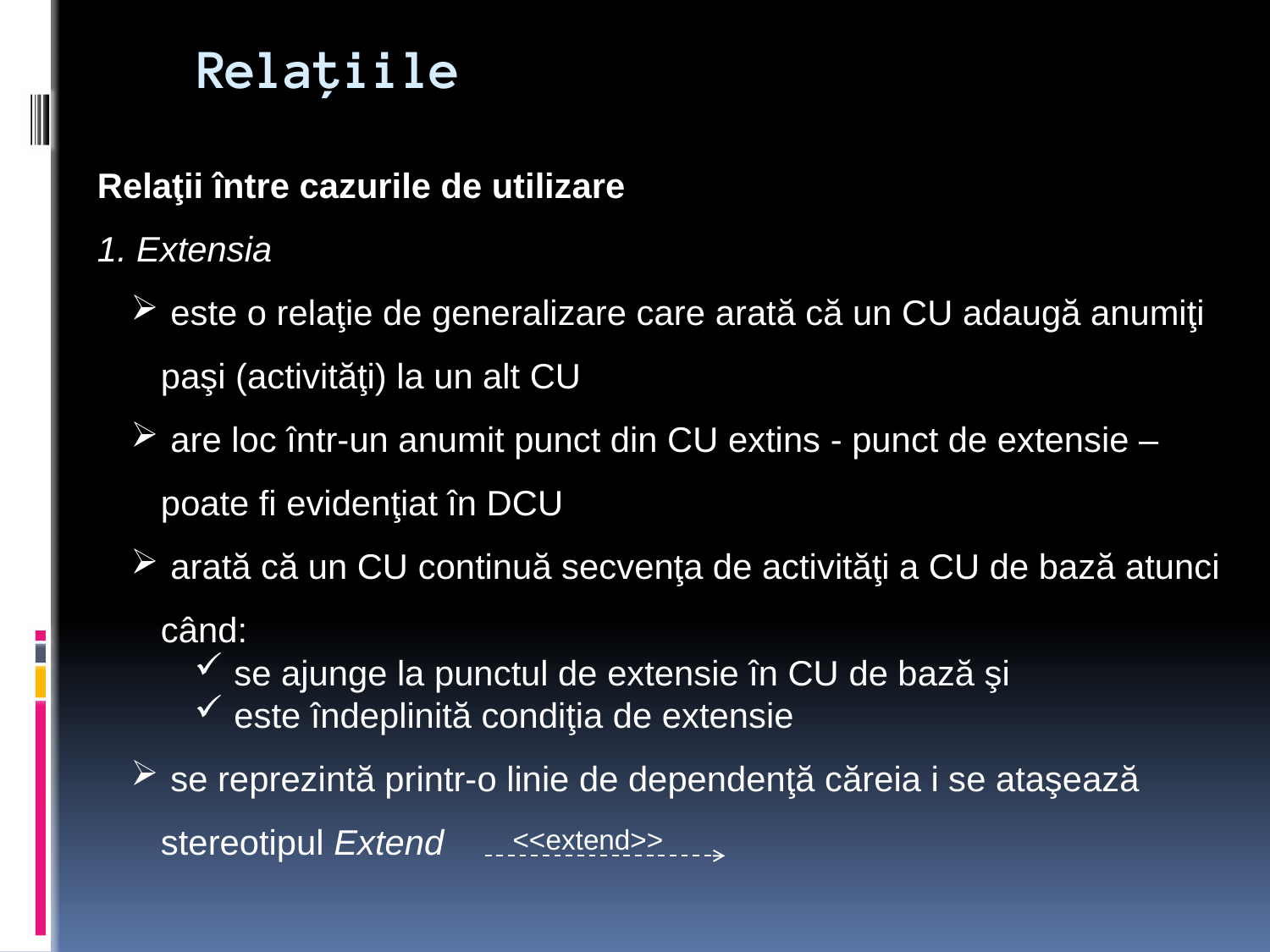

# Relaţiile
Relaţii între cazurile de utilizare
1. Extensia
 este o relaţie de generalizare care arată că un CU adaugă anumiţi paşi (activităţi) la un alt CU
 are loc într-un anumit punct din CU extins - punct de extensie – poate fi evidenţiat în DCU
 arată că un CU continuă secvenţa de activităţi a CU de bază atunci când:
 se ajunge la punctul de extensie în CU de bază şi
 este îndeplinită condiţia de extensie
 se reprezintă printr-o linie de dependenţă căreia i se ataşează stereotipul Extend
<<extend>>